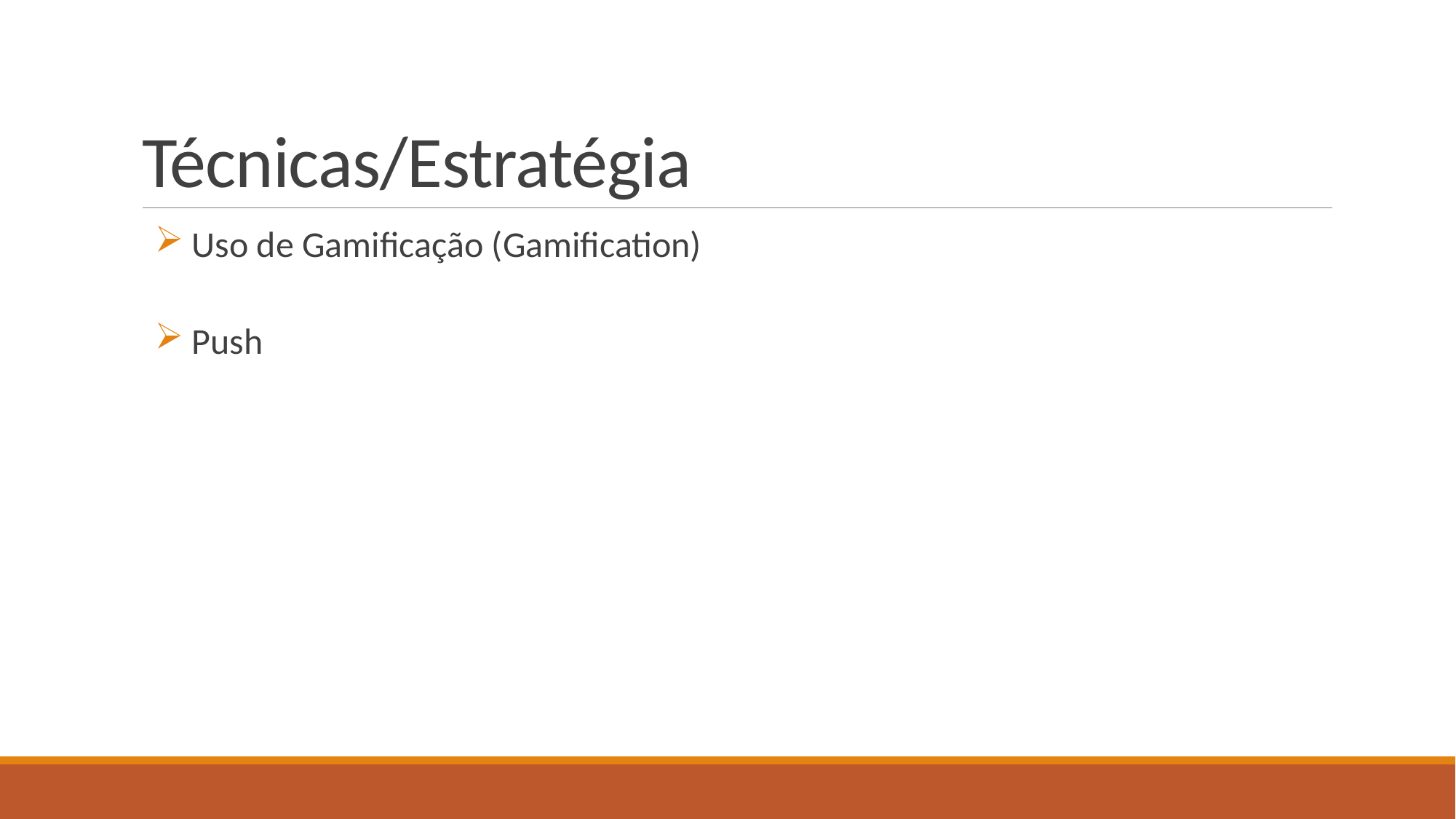

# Técnicas/Estratégia
 Uso de Gamificação (Gamification)

 Push